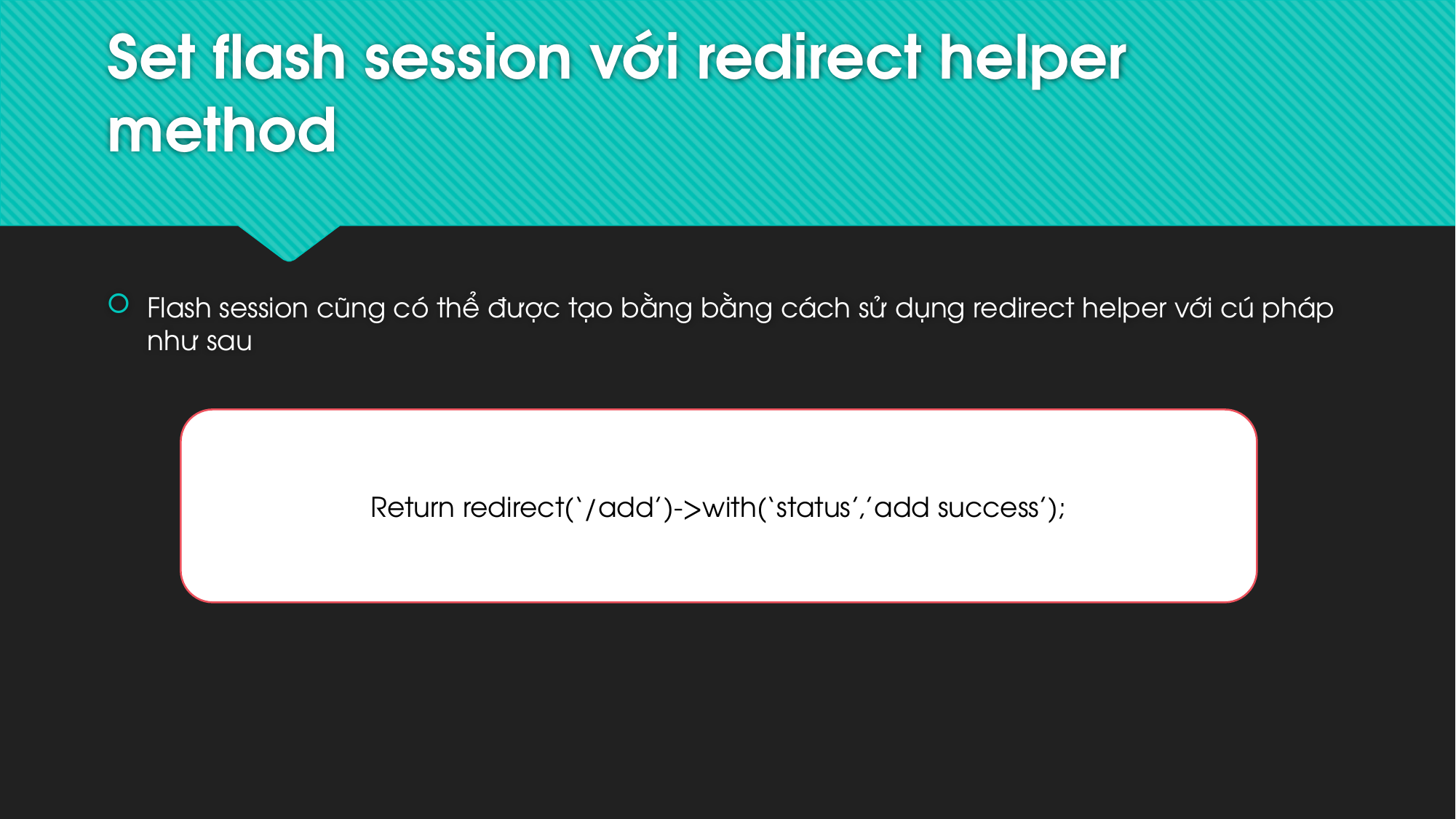

# Set flash session với redirect helper method
Flash session cũng có thể được tạo bằng bằng cách sử dụng redirect helper với cú pháp như sau
Return redirect(‘/add’)->with(‘status’,’add success’);